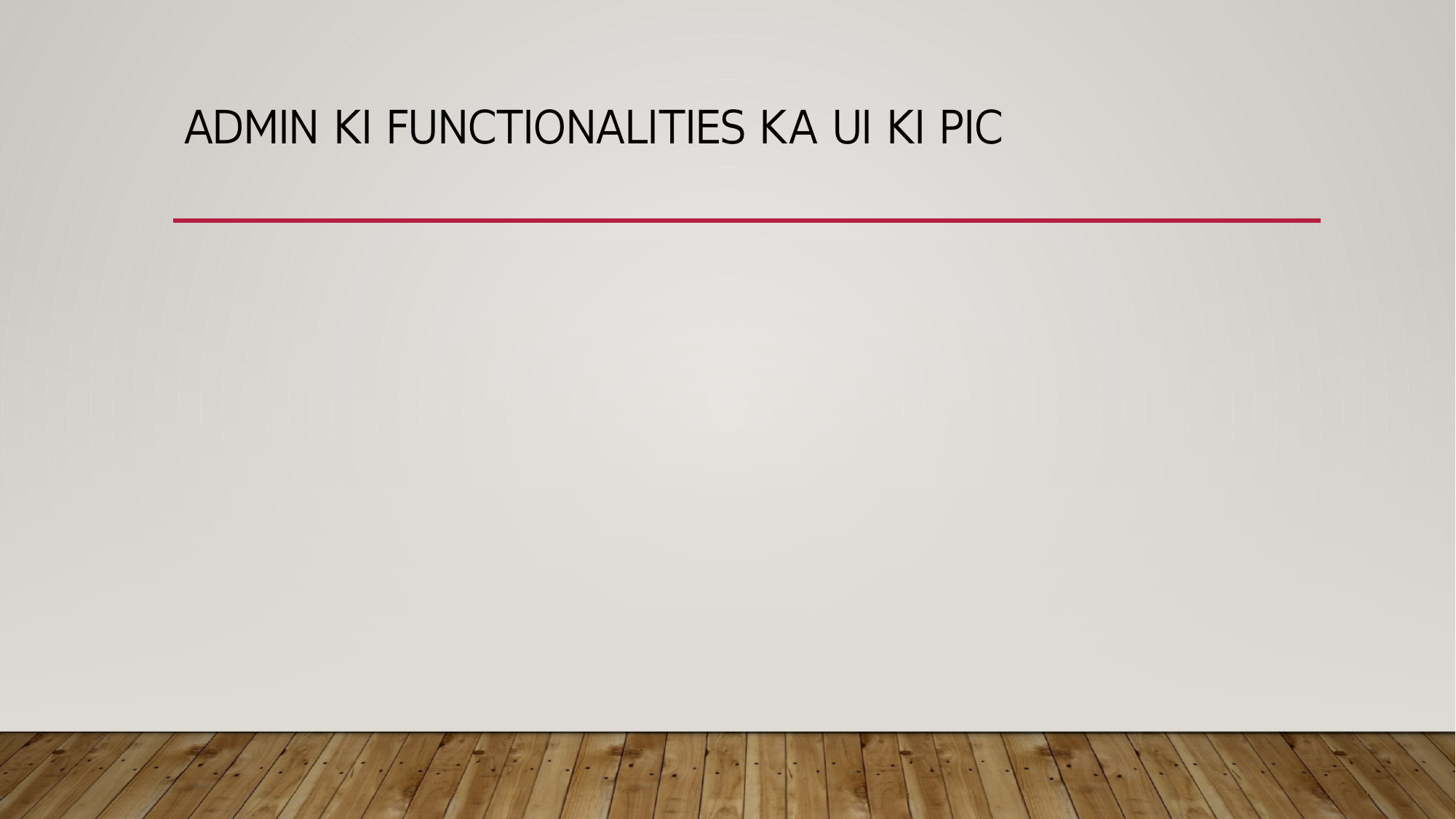

# Admin ki functionalities ka UI ki pic